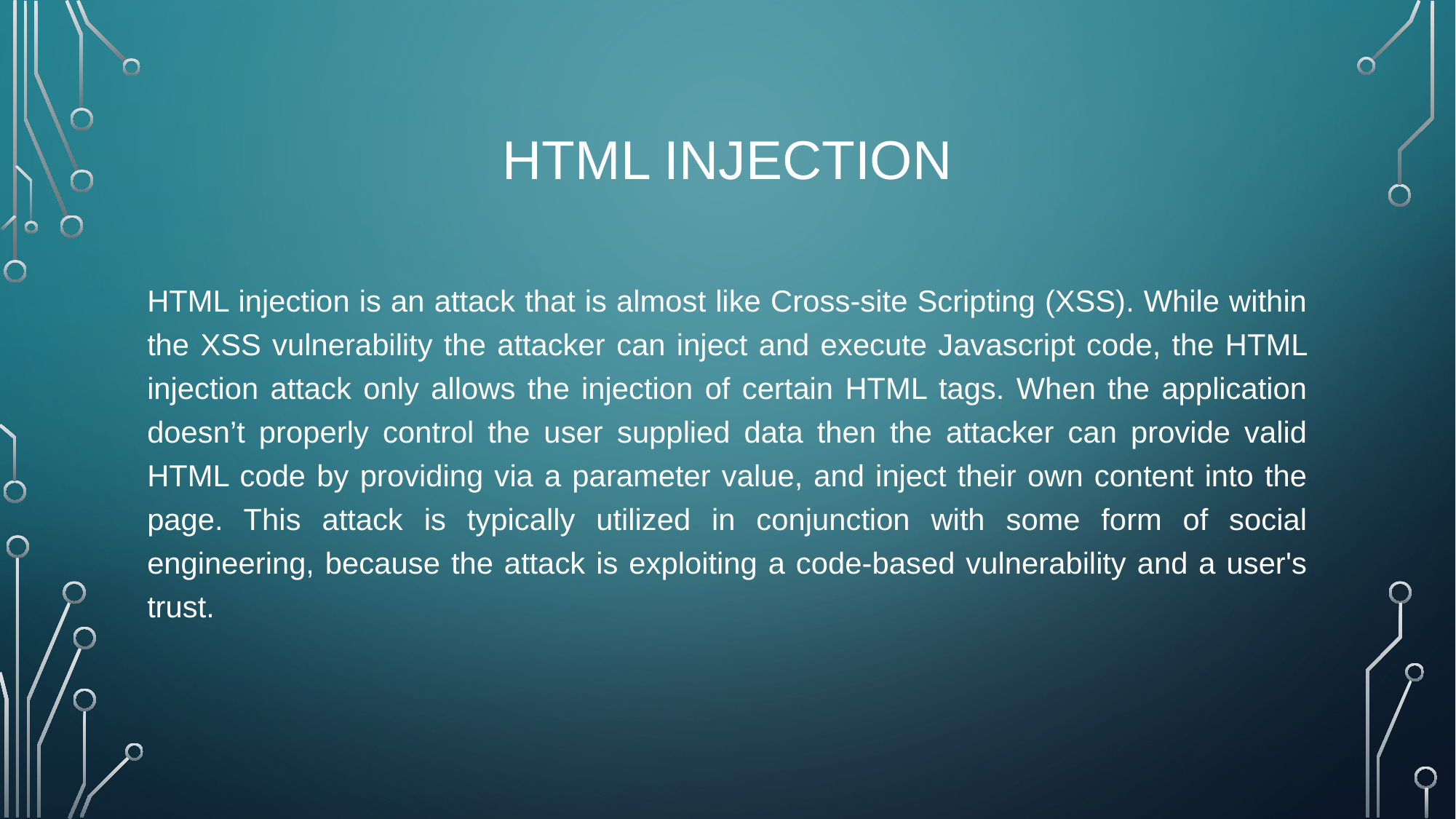

# HTML INJECTION
HTML injection is an attack that is almost like Cross-site Scripting (XSS). While within the XSS vulnerability the attacker can inject and execute Javascript code, the HTML injection attack only allows the injection of certain HTML tags. When the application doesn’t properly control the user supplied data then the attacker can provide valid HTML code by providing via a parameter value, and inject their own content into the page. This attack is typically utilized in conjunction with some form of social engineering, because the attack is exploiting a code-based vulnerability and a user's trust.